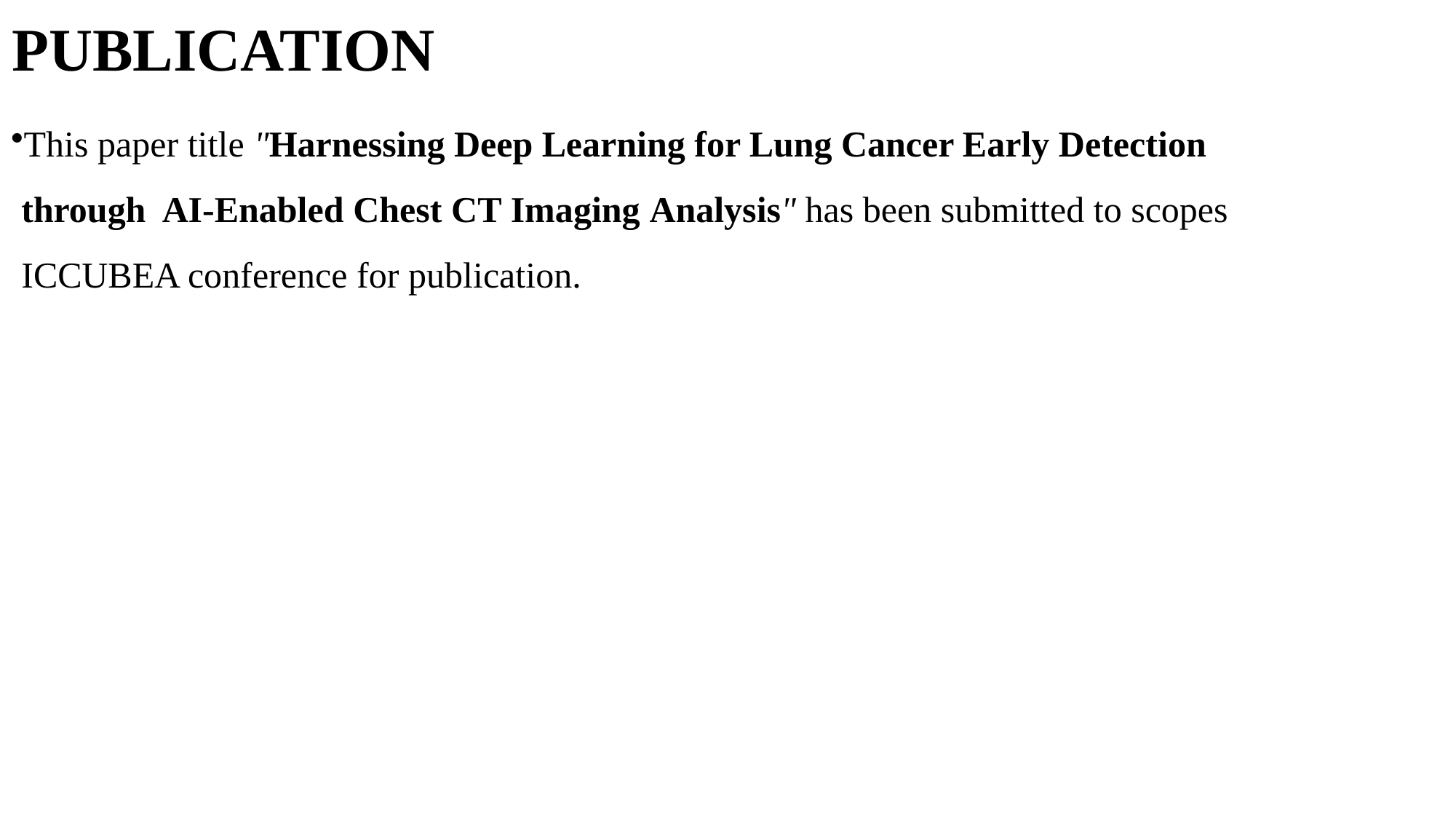

# PUBLICATION

This paper title "Harnessing Deep Learning for Lung Cancer Early Detection through  AI-Enabled Chest CT Imaging Analysis" has been submitted to scopes ICCUBEA conference for publication.